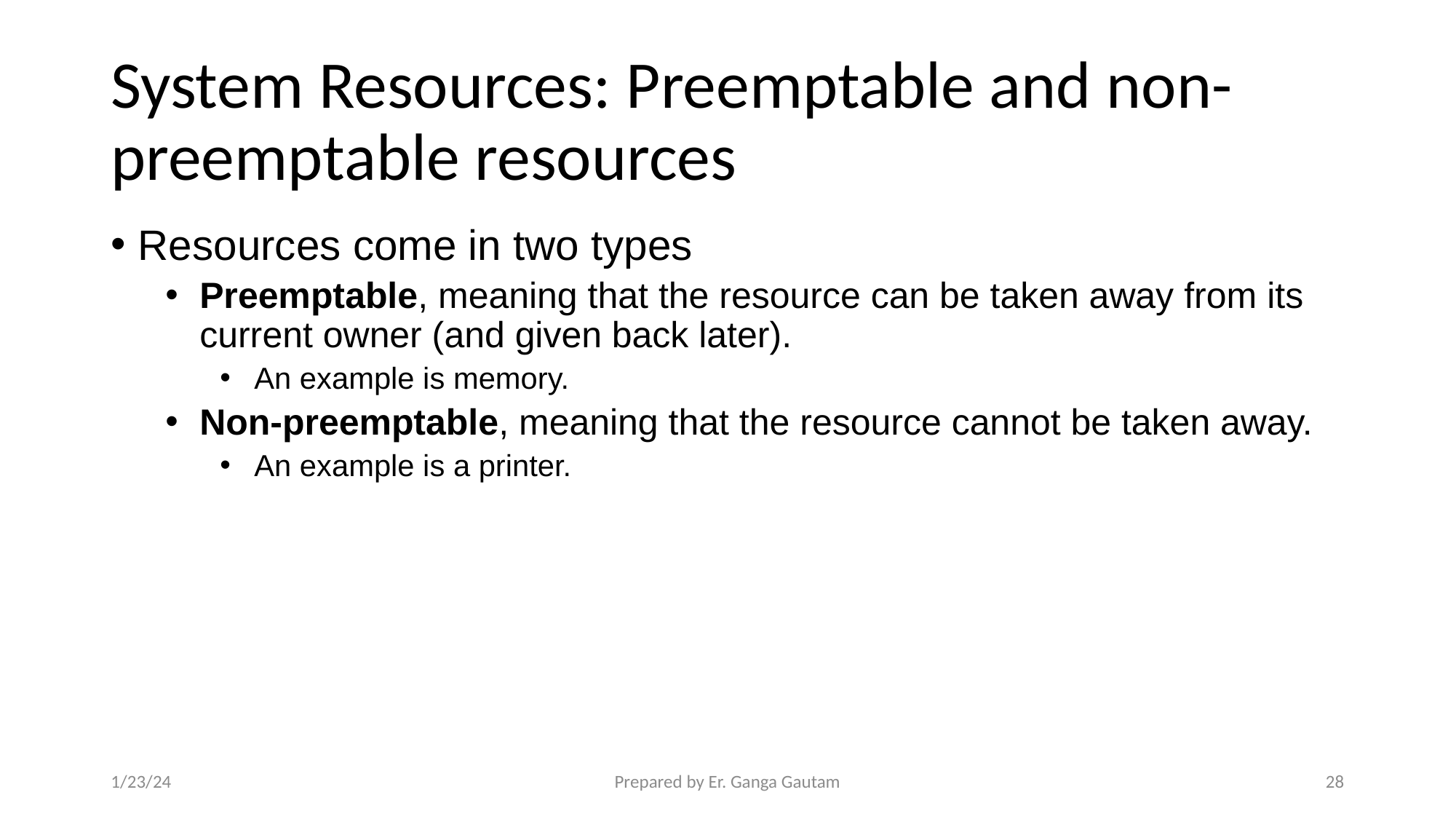

# System Resources: Preemptable and non- preemptable resources
Resources come in two types
Preemptable, meaning that the resource can be taken away from its current owner (and given back later).
An example is memory.
Non-preemptable, meaning that the resource cannot be taken away.
An example is a printer.

1/23/24
Prepared by Er. Ganga Gautam
28